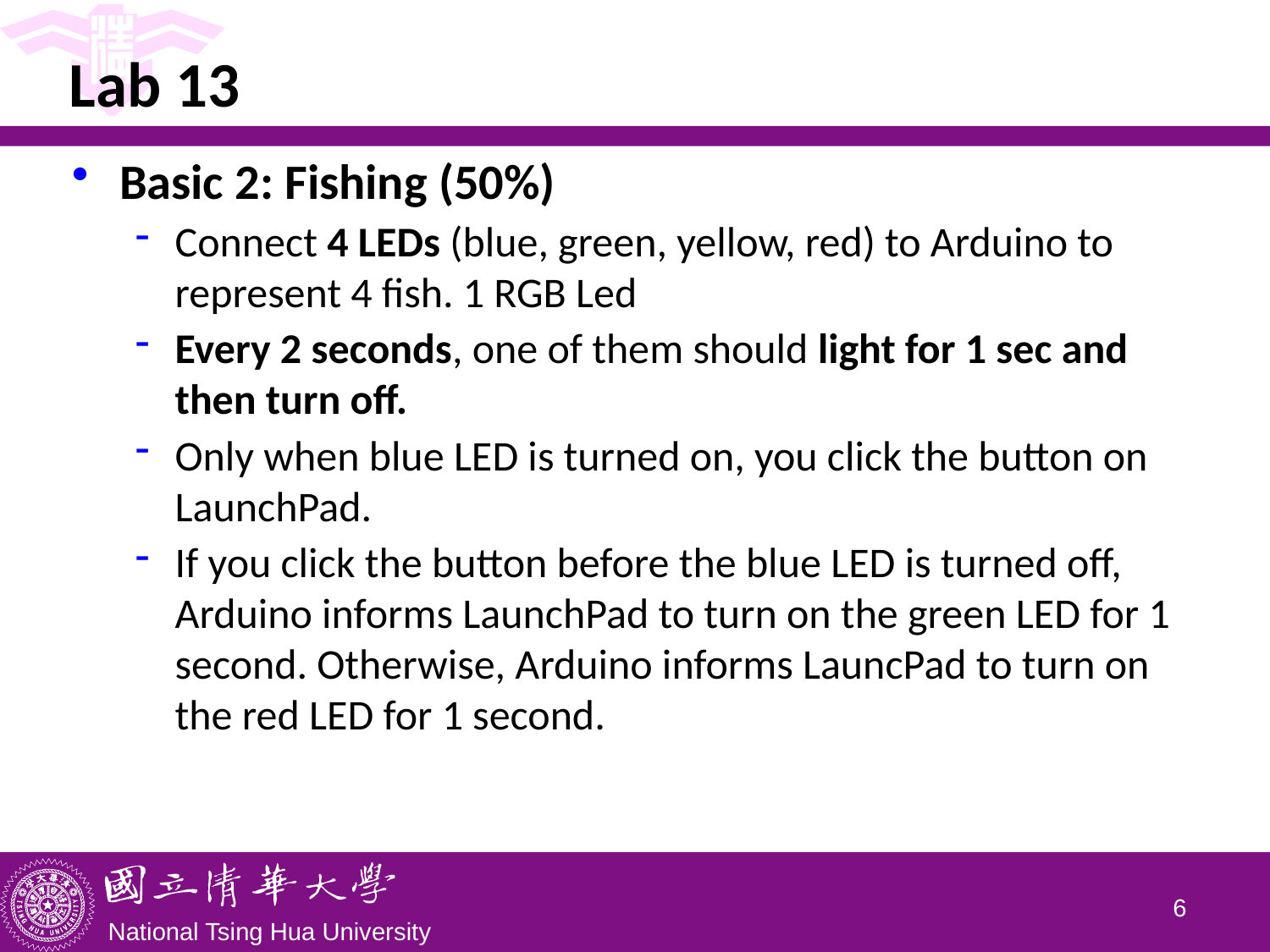

# Lab 13
Basic 2: Fishing (50%)
Connect 4 LEDs (blue, green, yellow, red) to Arduino to represent 4 fish. 1 RGB Led
Every 2 seconds, one of them should light for 1 sec and then turn off.
Only when blue LED is turned on, you click the button on LaunchPad.
If you click the button before the blue LED is turned off, Arduino informs LaunchPad to turn on the green LED for 1 second. Otherwise, Arduino informs LauncPad to turn on the red LED for 1 second.
6